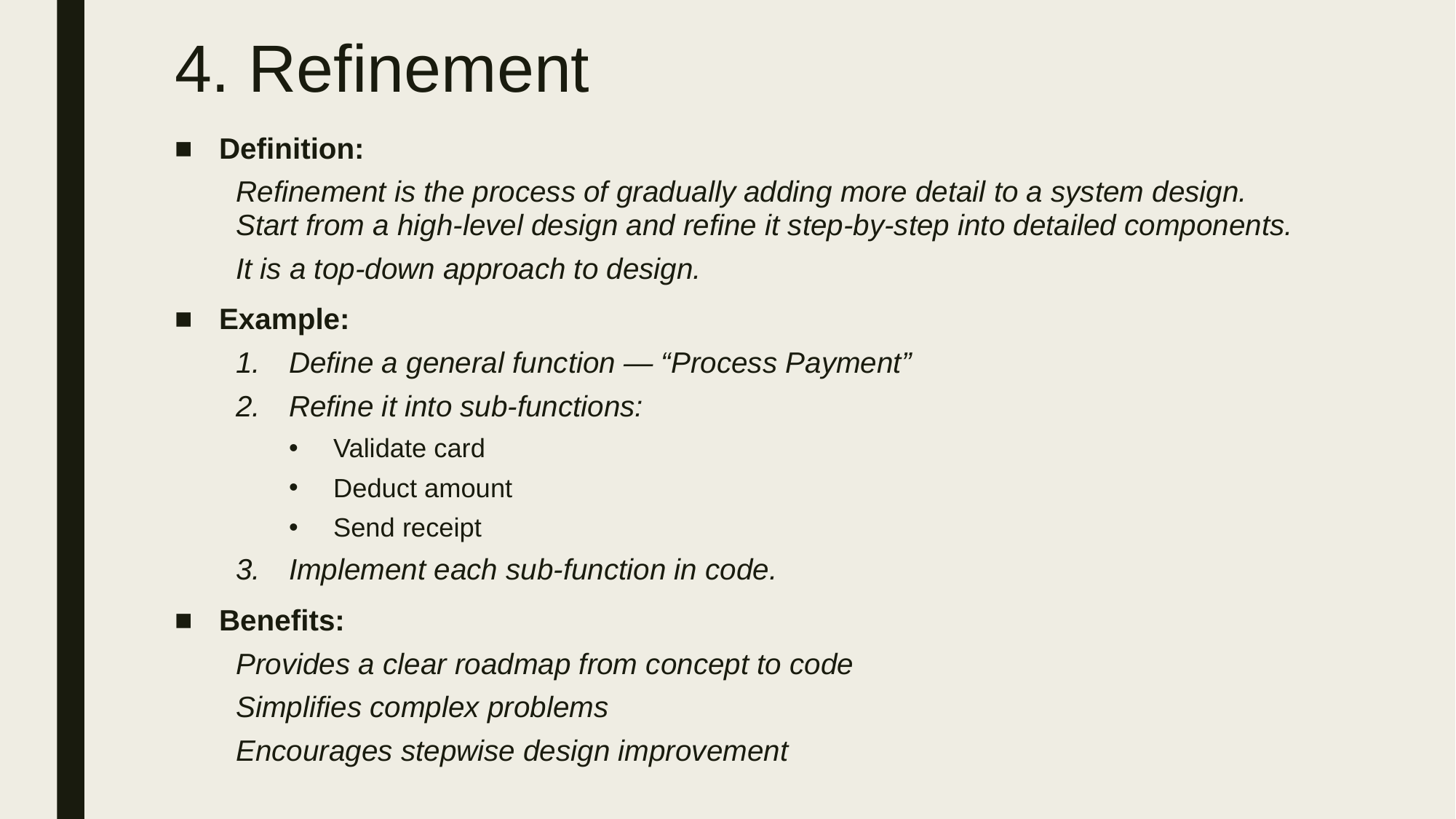

# 4. Refinement
Definition:
Refinement is the process of gradually adding more detail to a system design.
Start from a high-level design and refine it step-by-step into detailed components.
It is a top-down approach to design.
Example:
Define a general function — “Process Payment”
Refine it into sub-functions:
Validate card
Deduct amount
Send receipt
Implement each sub-function in code.
Benefits:
Provides a clear roadmap from concept to code
Simplifies complex problems
Encourages stepwise design improvement